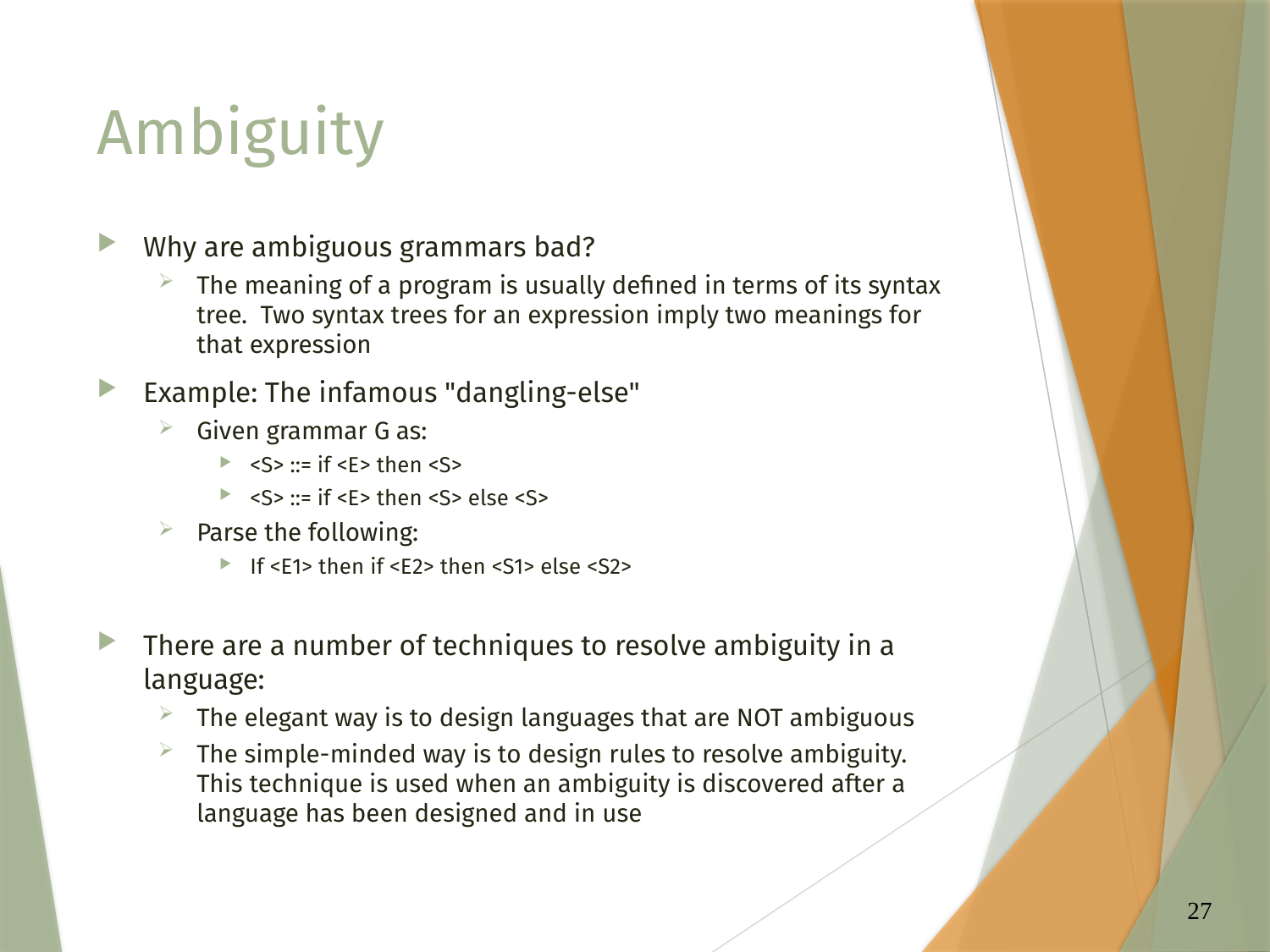

# Ambiguity
Why are ambiguous grammars bad?
The meaning of a program is usually defined in terms of its syntax tree.  Two syntax trees for an expression imply two meanings for that expression
Example: The infamous "dangling-else"
Given grammar G as:
<S> ::= if <E> then <S>
<S> ::= if <E> then <S> else <S>
Parse the following:
If <E1> then if <E2> then <S1> else <S2>

There are a number of techniques to resolve ambiguity in a language:
The elegant way is to design languages that are NOT ambiguous
The simple-minded way is to design rules to resolve ambiguity.  This technique is used when an ambiguity is discovered after a language has been designed and in use